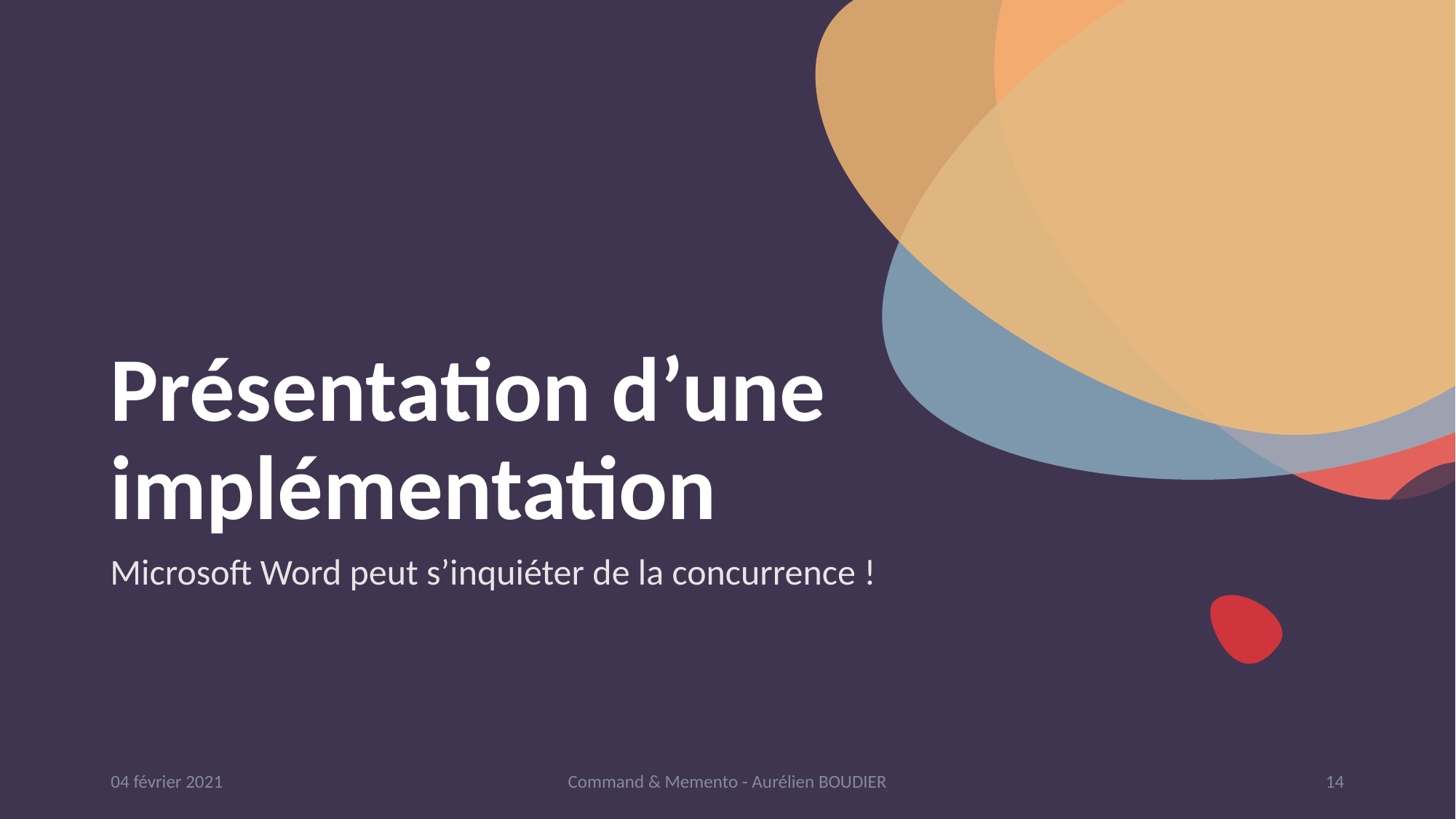

# Présentation d’une implémentation
Microsoft Word peut s’inquiéter de la concurrence !
04 février 2021
Command & Memento - Aurélien BOUDIER
14